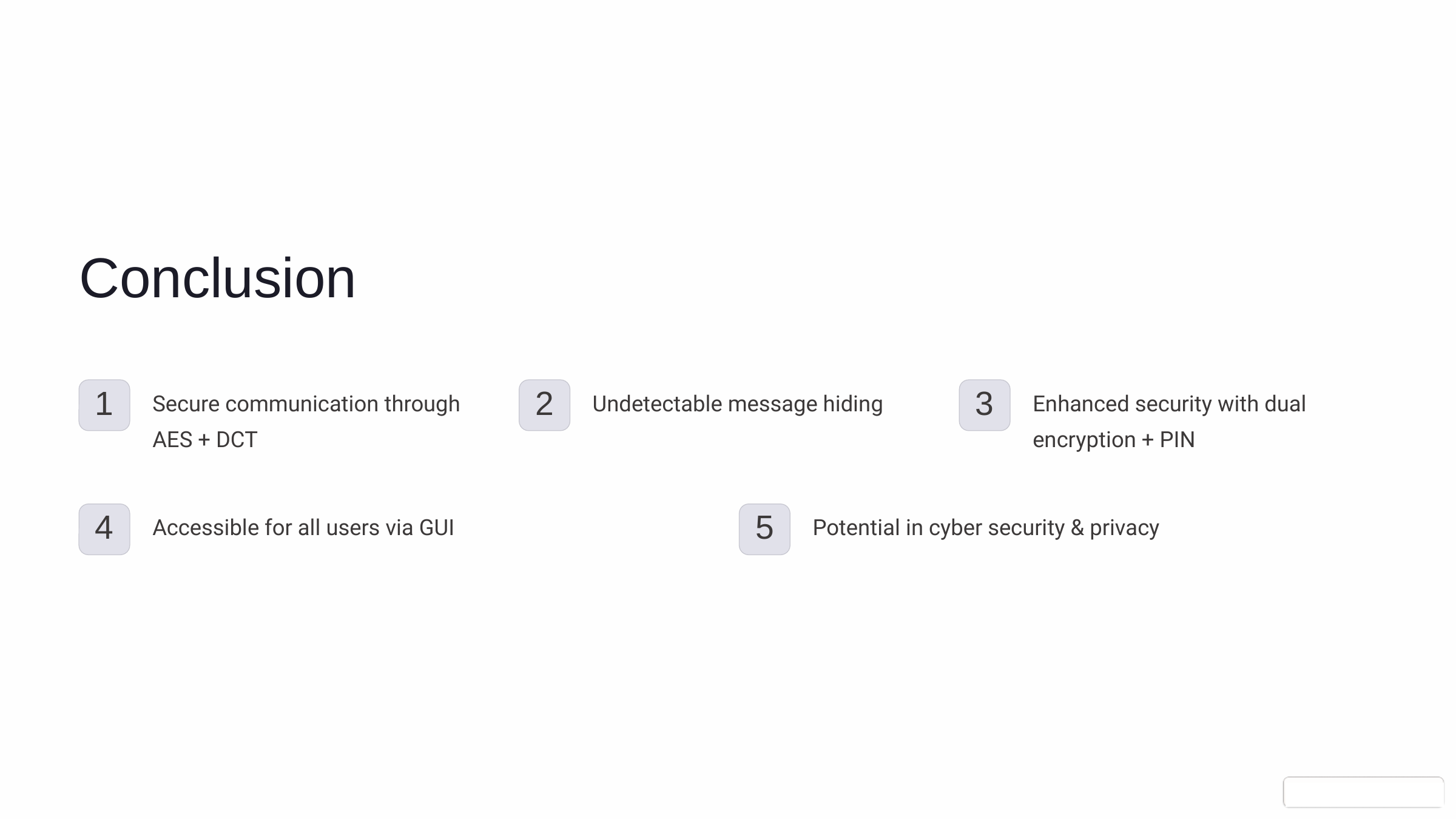

Conclusion

Secure communication through AES + DCT

Undetectable message hiding

Enhanced security with dual encryption + PIN
1
2
3

Accessible for all users via GUI

Potential in cyber security & privacy
4
5